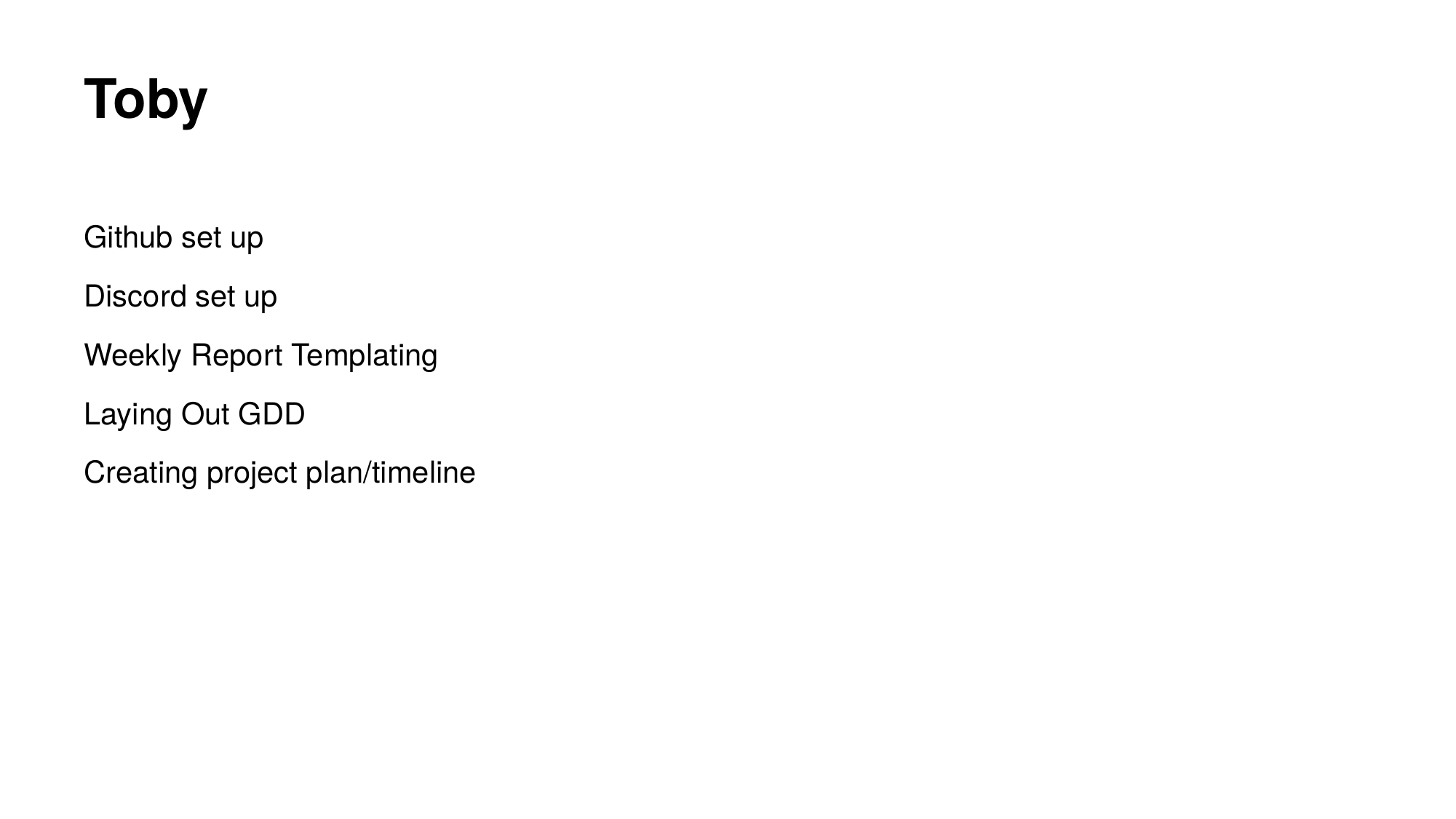

# Toby
Github set up
Discord set up
Weekly Report Templating
Laying Out GDD
Creating project plan/timeline